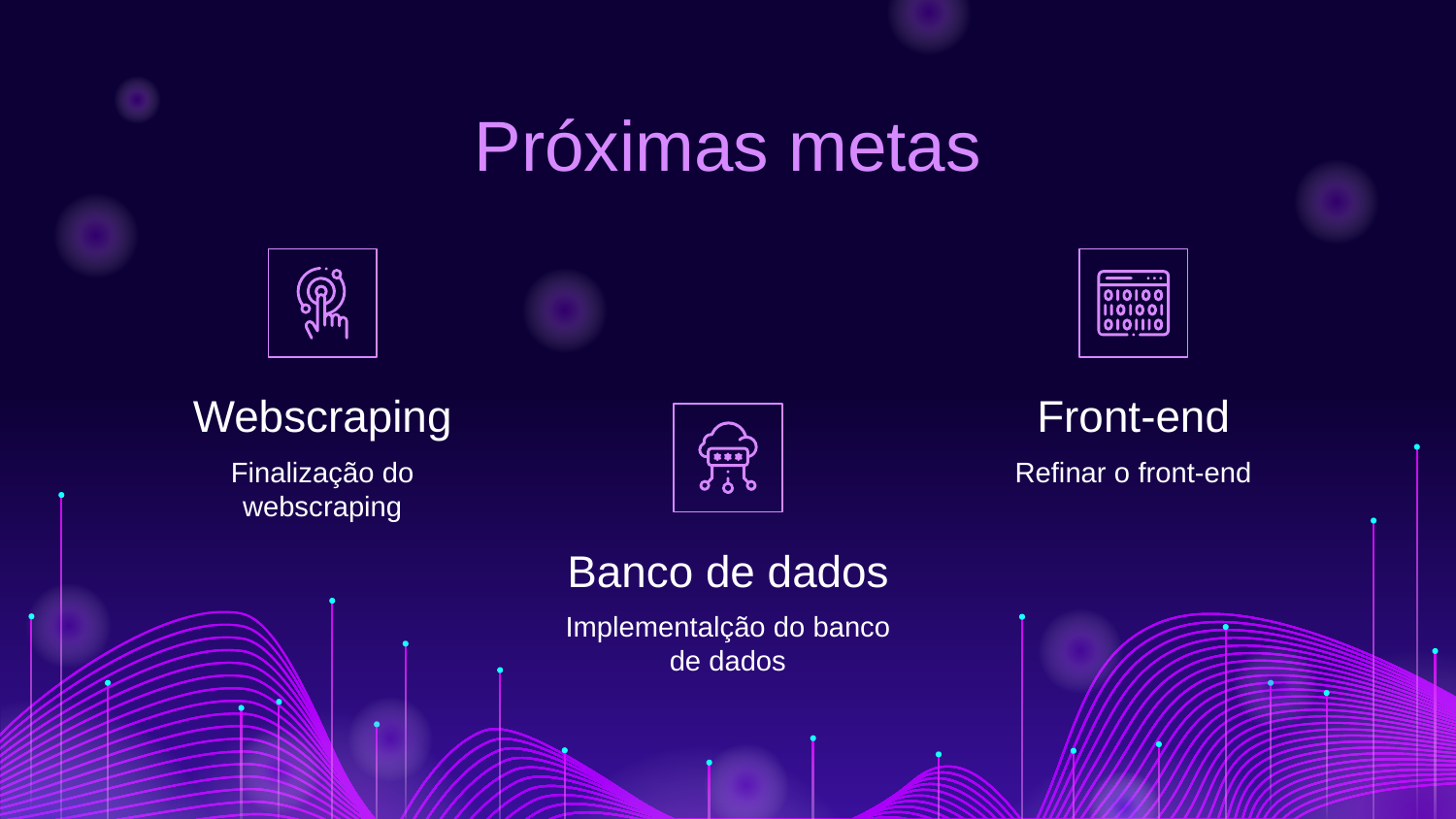

# Próximas metas

Webscraping
Front-end

Finalização do webscraping
Refinar o front-end
Banco de dados

Implementalção do banco de dados